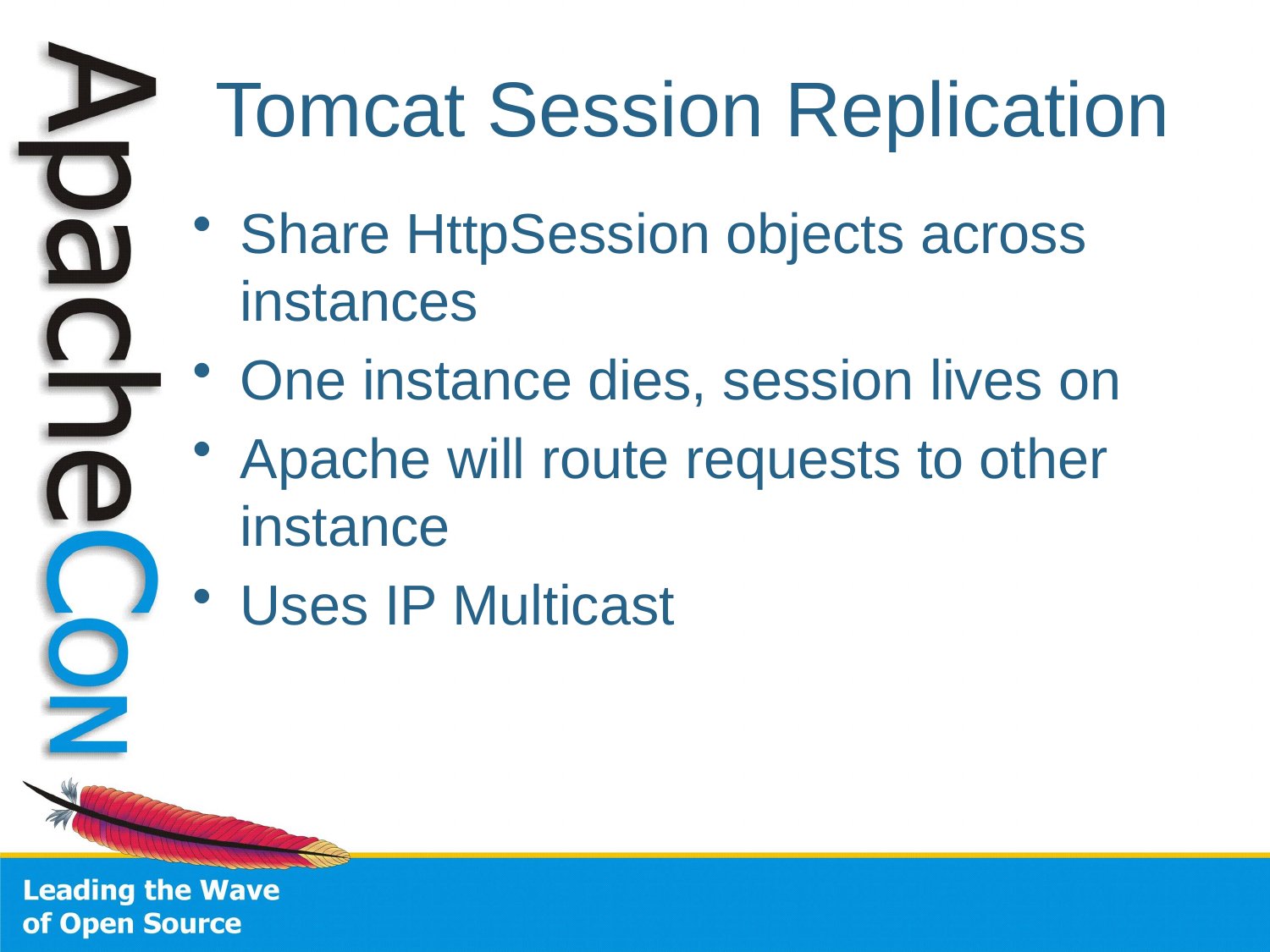

# Tomcat Session Replication
Share HttpSession objects across instances
One instance dies, session lives on
Apache will route requests to other instance
Uses IP Multicast